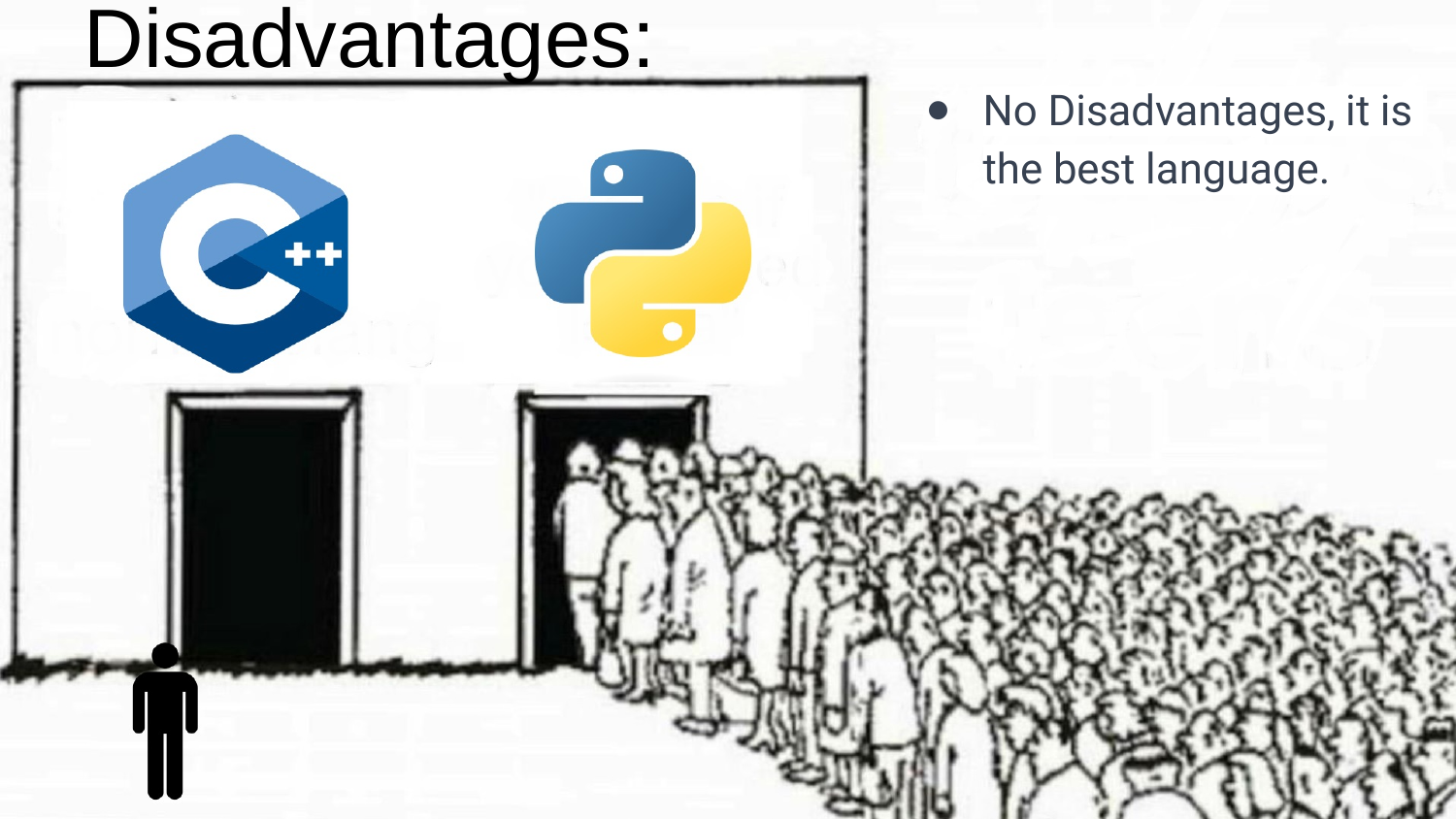

# Disadvantages:
No Disadvantages, it is
the best language.